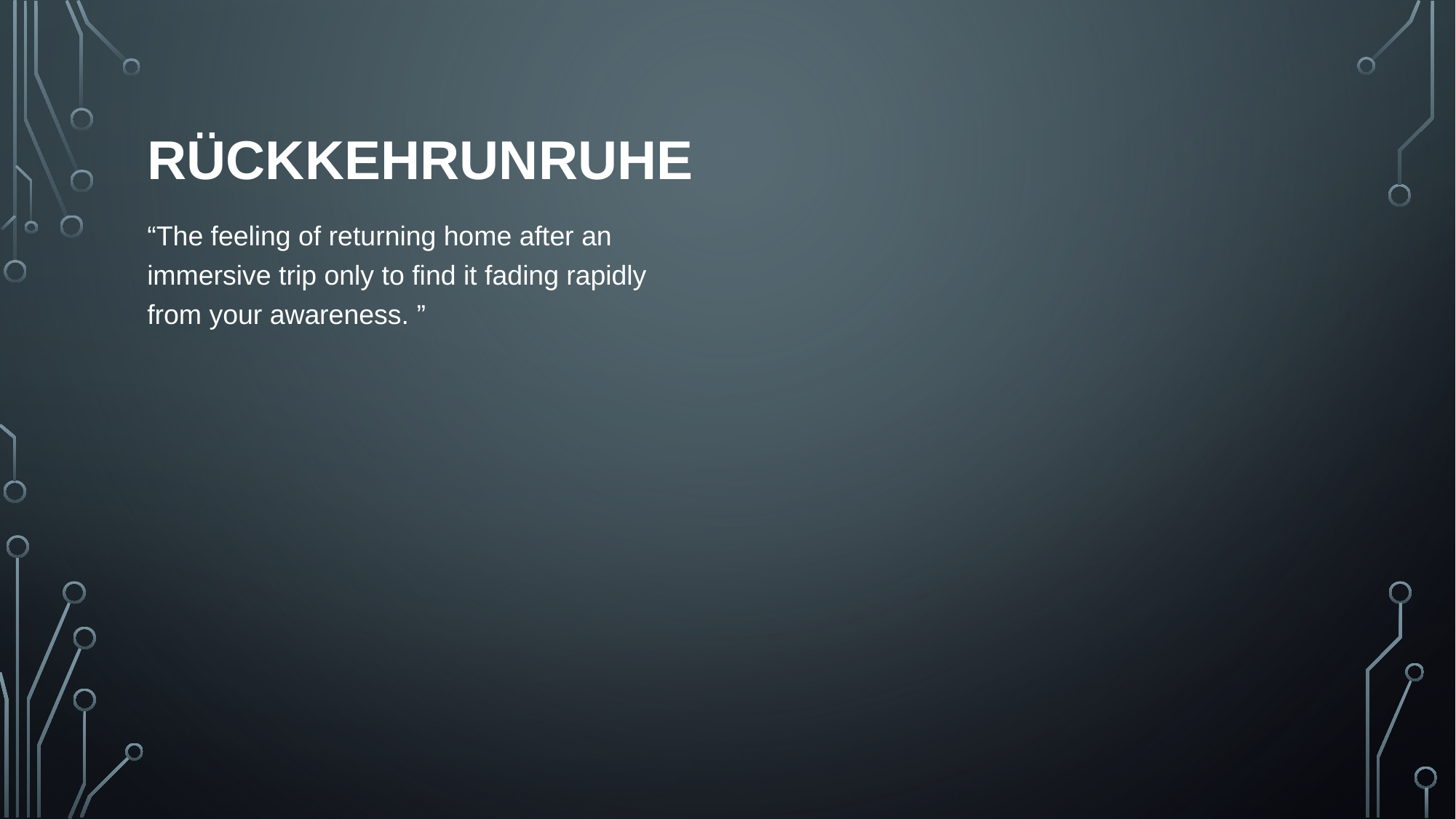

# Rückkehrunruhe
“The feeling of returning home after an immersive trip only to find it fading rapidly from your awareness. ”